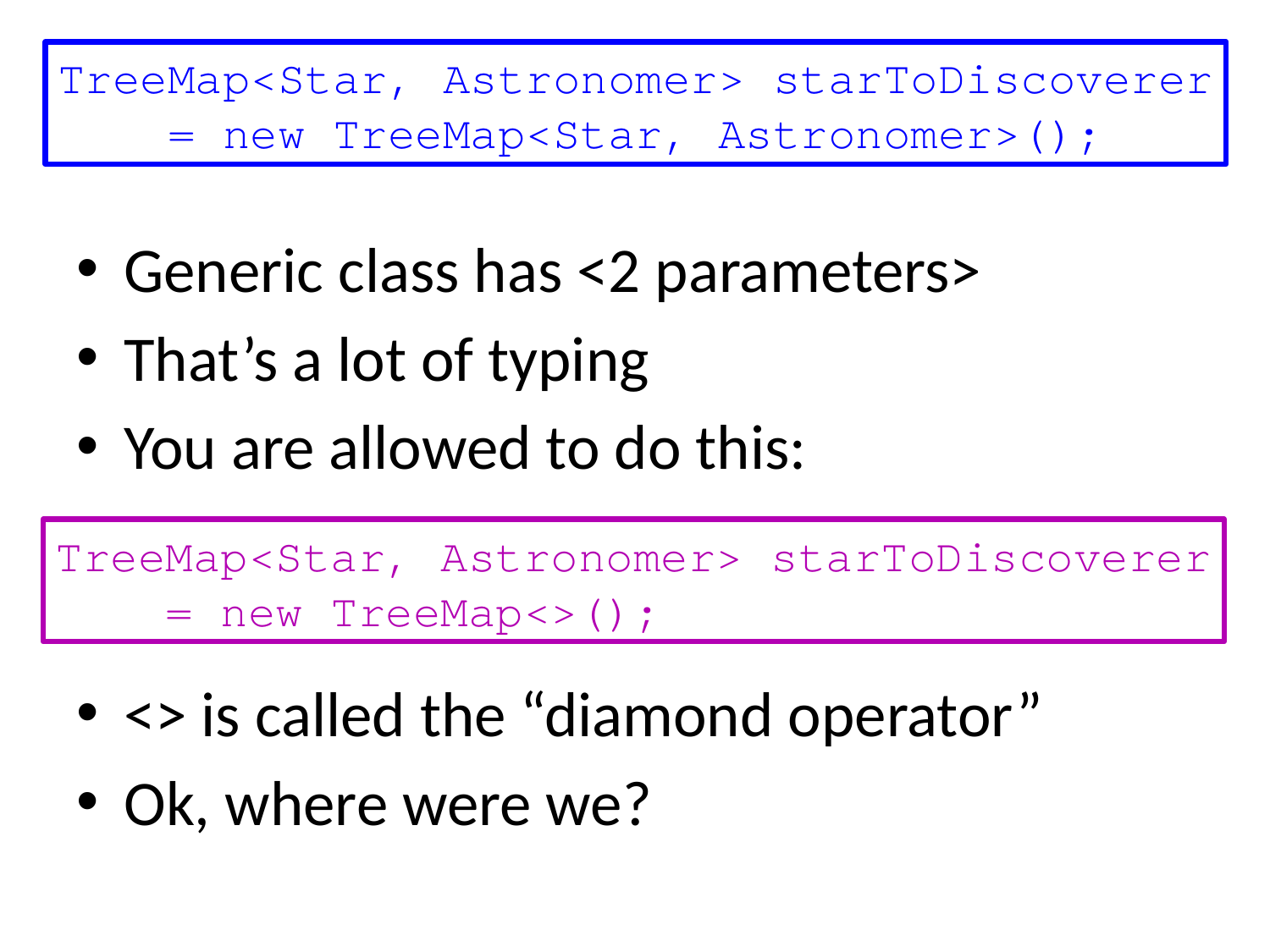

#
TreeMap<Star, Astronomer> starToDiscoverer
    = new TreeMap<Star, Astronomer>();
Generic class has <2 parameters>
That’s a lot of typing
You are allowed to do this:

<> is called the “diamond operator”
Ok, where were we?
TreeMap<Star, Astronomer> starToDiscoverer
    = new TreeMap<>();